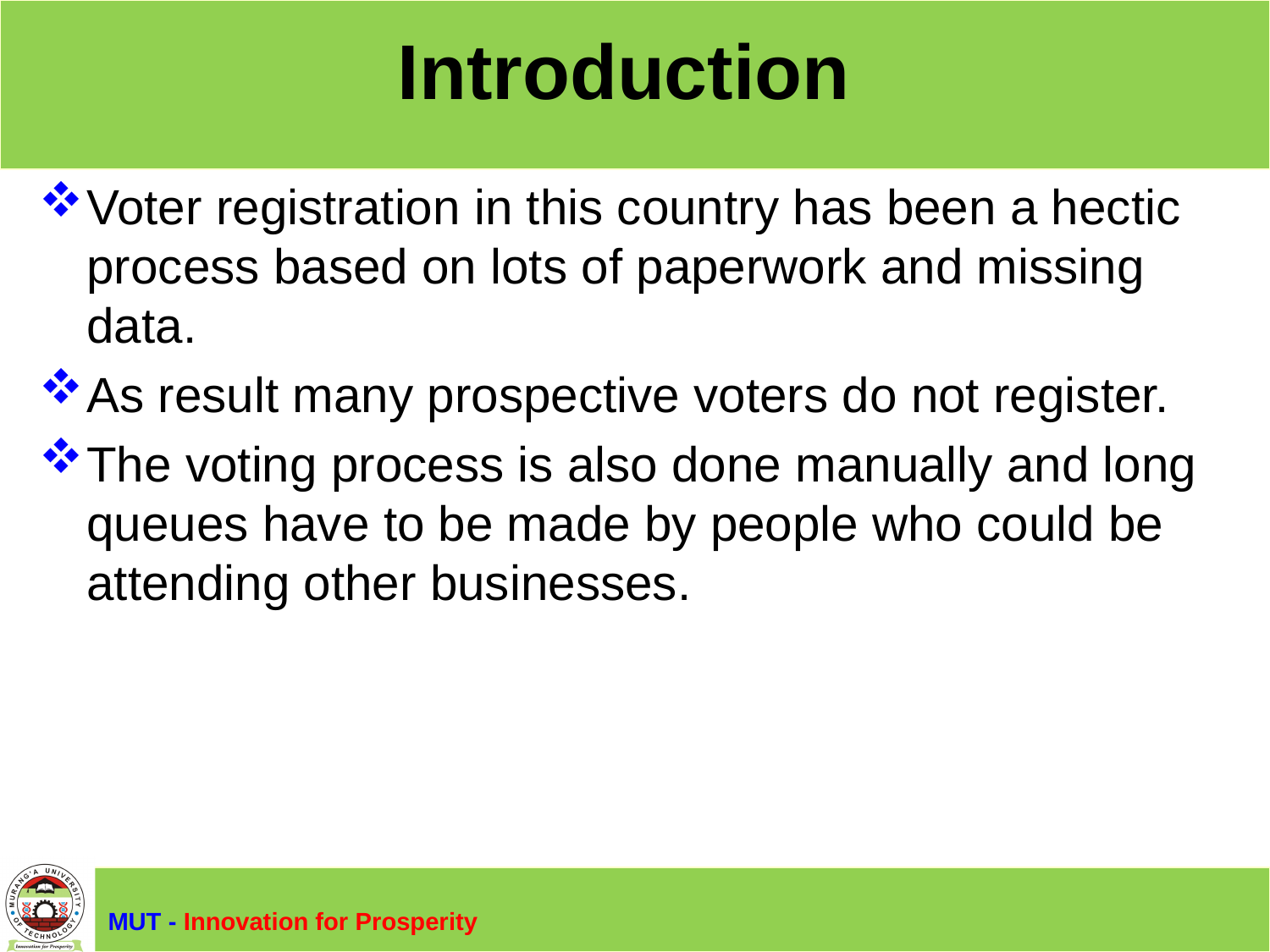

# Introduction
Voter registration in this country has been a hectic process based on lots of paperwork and missing data.
As result many prospective voters do not register.
The voting process is also done manually and long queues have to be made by people who could be attending other businesses.
MUT - Innovation for Prosperity